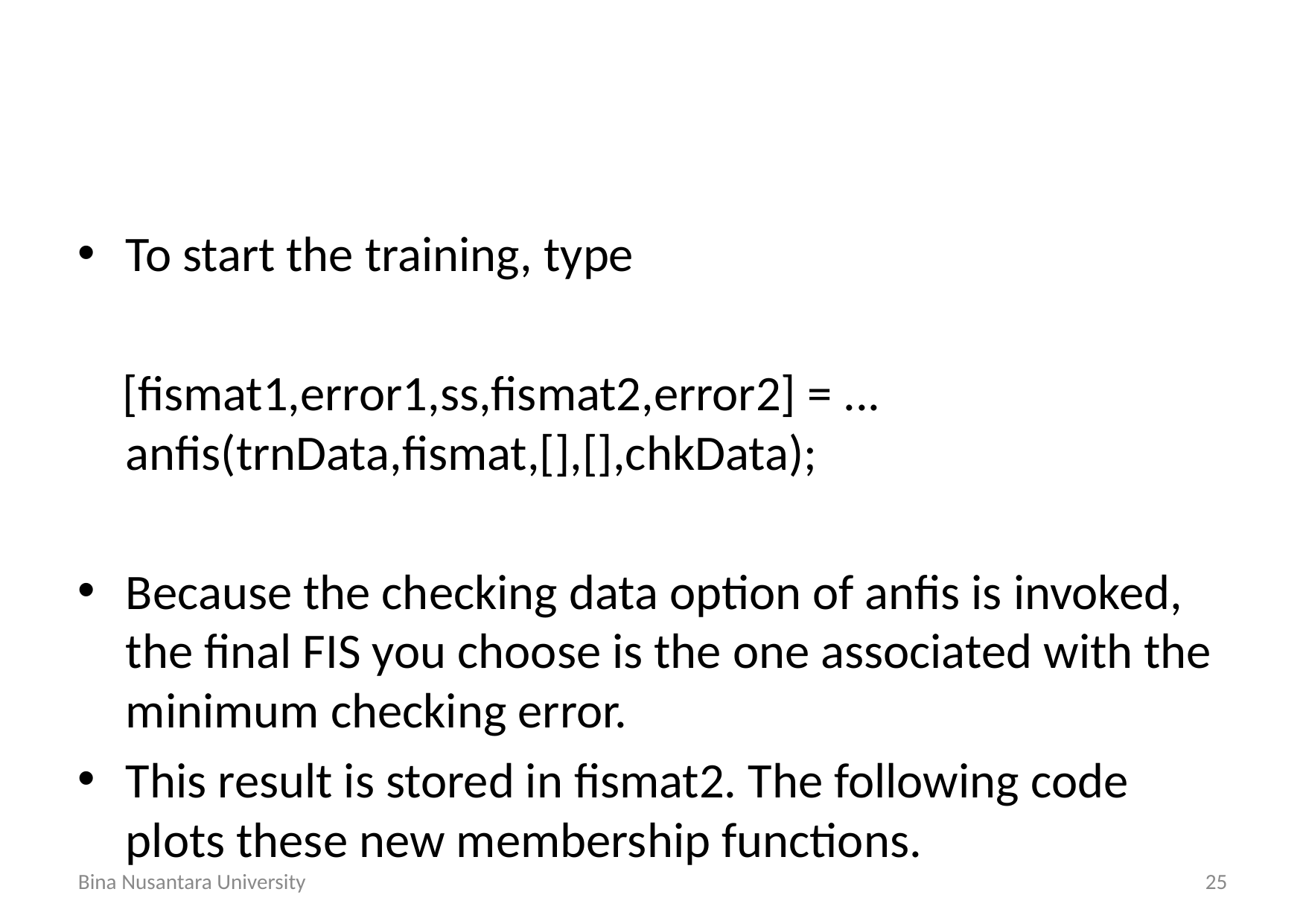

#
To start the training, type

    [fismat1,error1,ss,fismat2,error2] = ... anfis(trnData,fismat,[],[],chkData);

Because the checking data option of anfis is invoked, the final FIS you choose is the one associated with the minimum checking error.
This result is stored in fismat2. The following code plots these new membership functions.

Bina Nusantara University
25